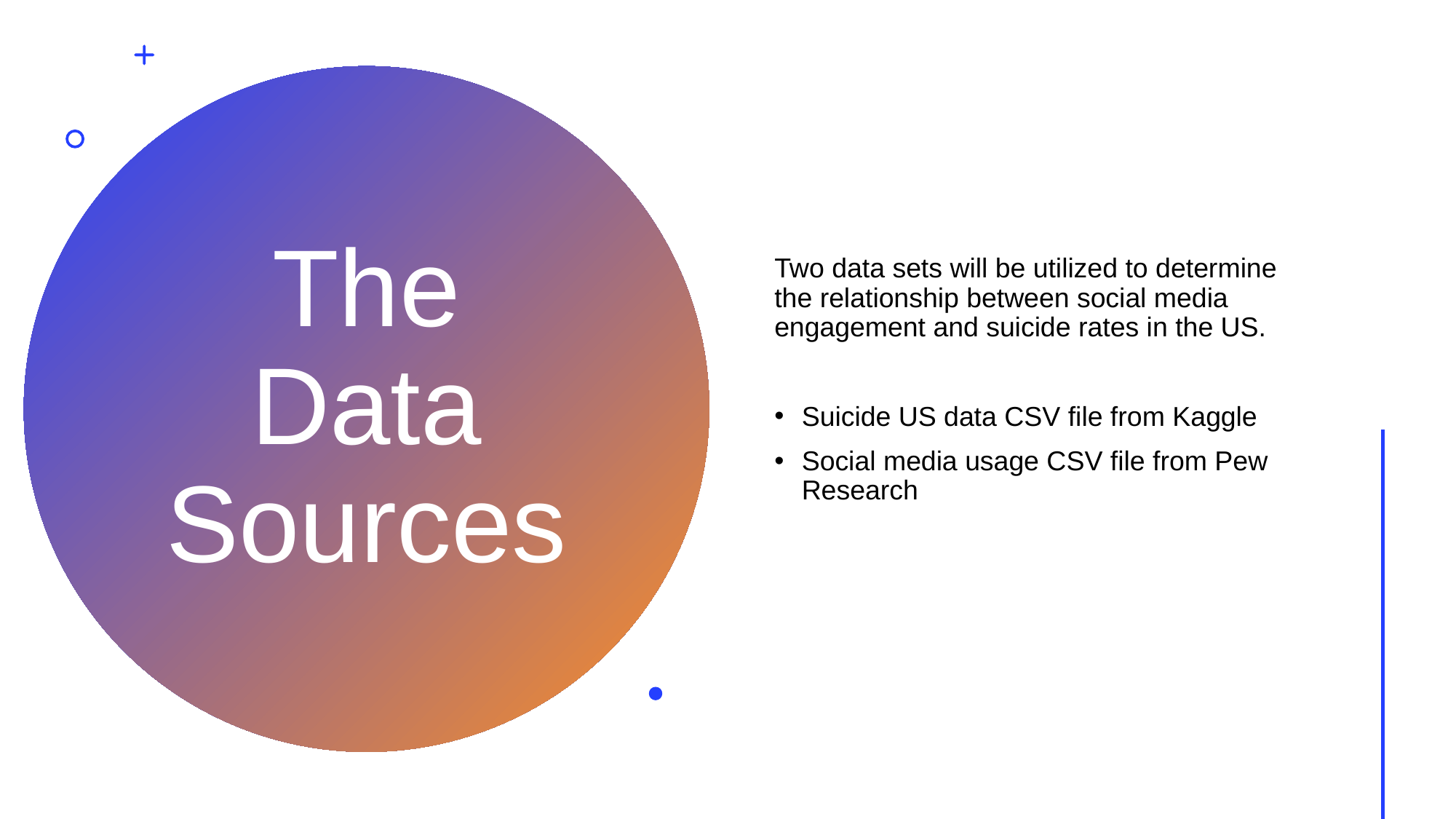

Two data sets will be utilized to determine the relationship between social media engagement and suicide rates in the US.

Suicide US data CSV file from Kaggle
Social media usage CSV file from Pew Research

# The Data Sources